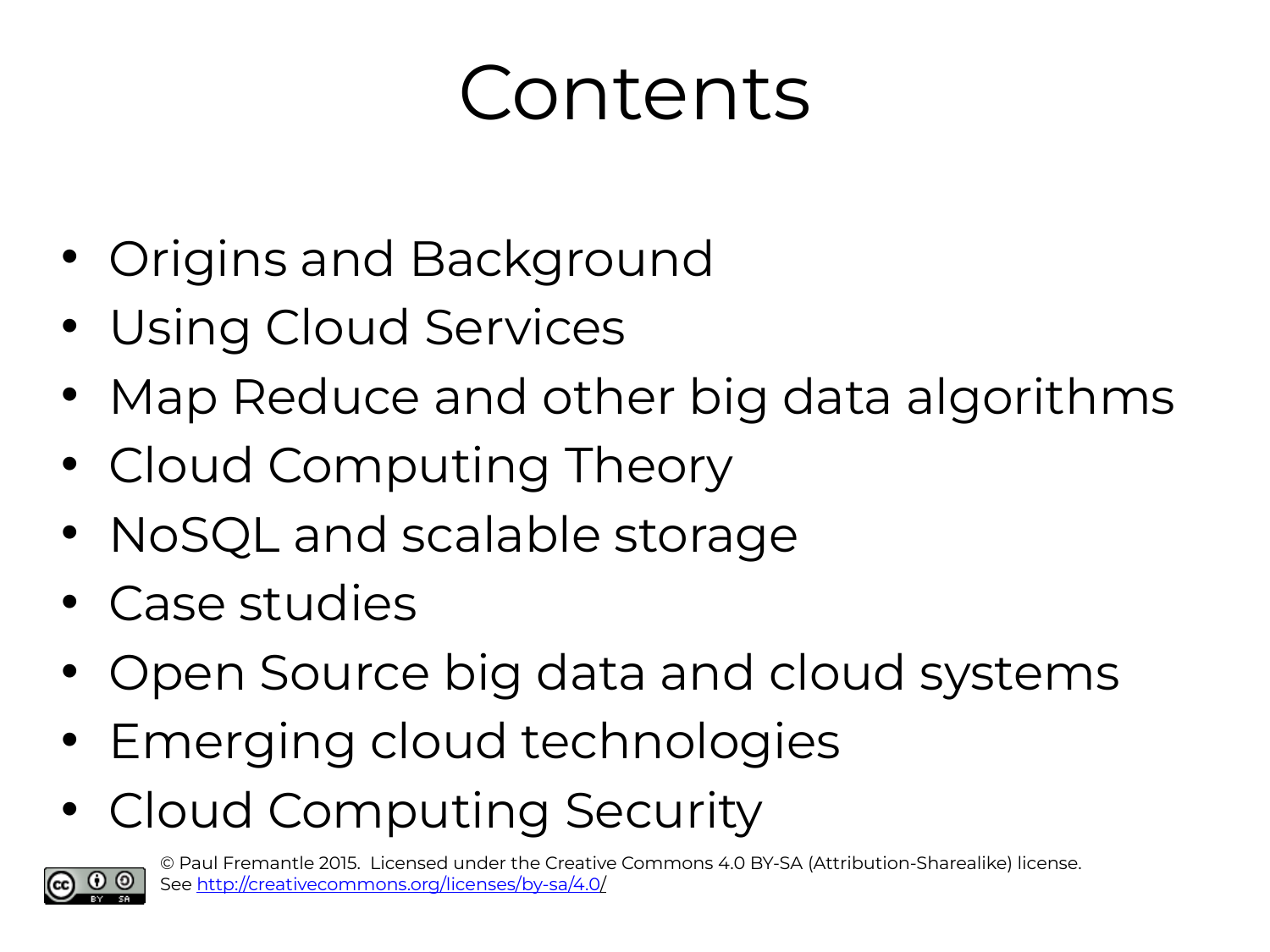

# Contents
Origins and Background
Using Cloud Services
Map Reduce and other big data algorithms
Cloud Computing Theory
NoSQL and scalable storage
Case studies
Open Source big data and cloud systems
Emerging cloud technologies
Cloud Computing Security